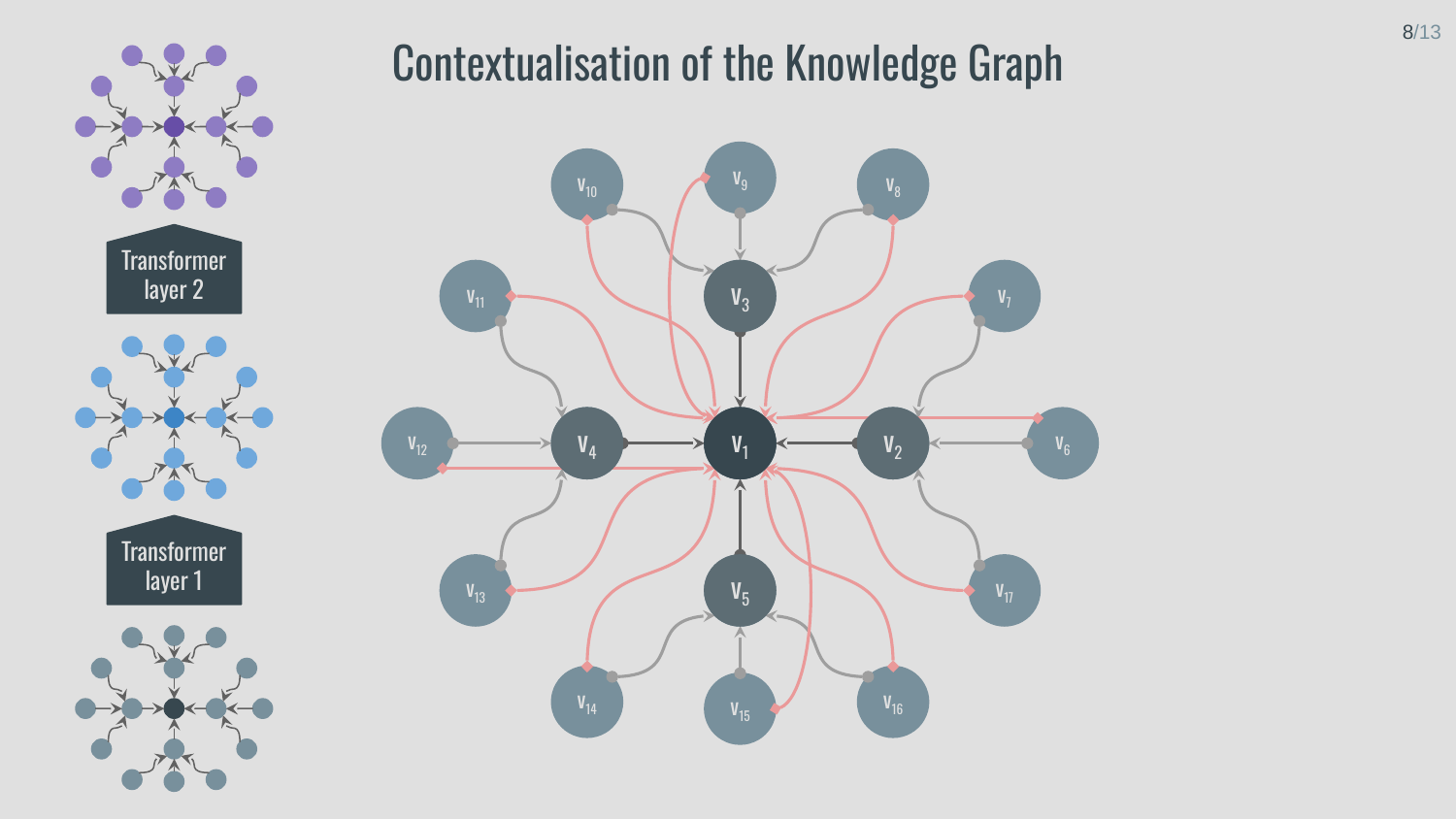

8/13
Contextualisation of the Knowledge Graph

Transformer layer 2
v9
v10
v8
v11
v7
v12
v6
v13
v17
v14
v16
v15
v3
v4
v2
v5
v3
v4
v2
v5
v1

Transformer layer 1
v1
v1